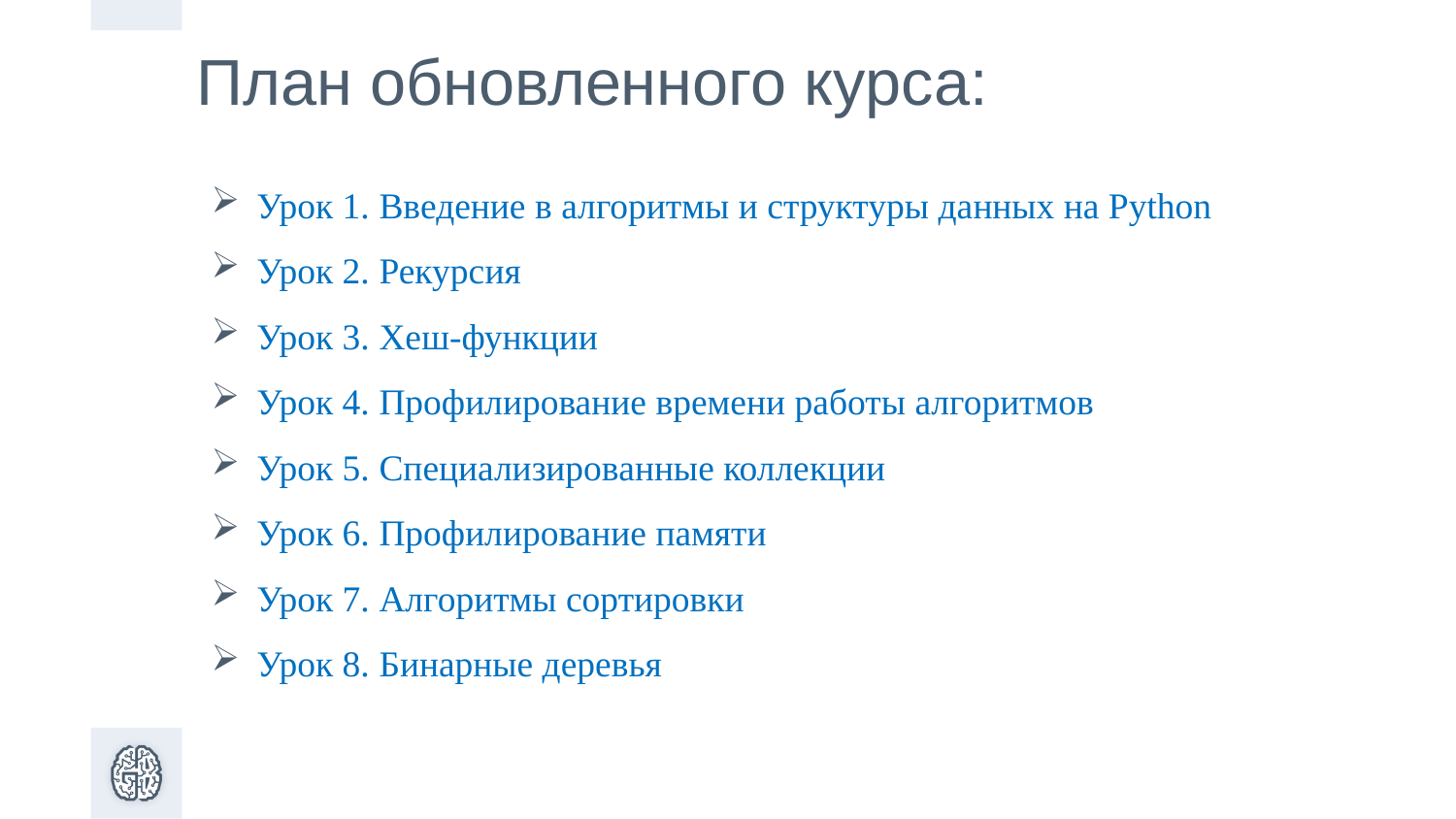

План обновленного курса:
Урок 1. Введение в алгоритмы и структуры данных на Python
Урок 2. Рекурсия
Урок 3. Хеш-функции
Урок 4. Профилирование времени работы алгоритмов
Урок 5. Специализированные коллекции
Урок 6. Профилирование памяти
Урок 7. Алгоритмы сортировки
Урок 8. Бинарные деревья